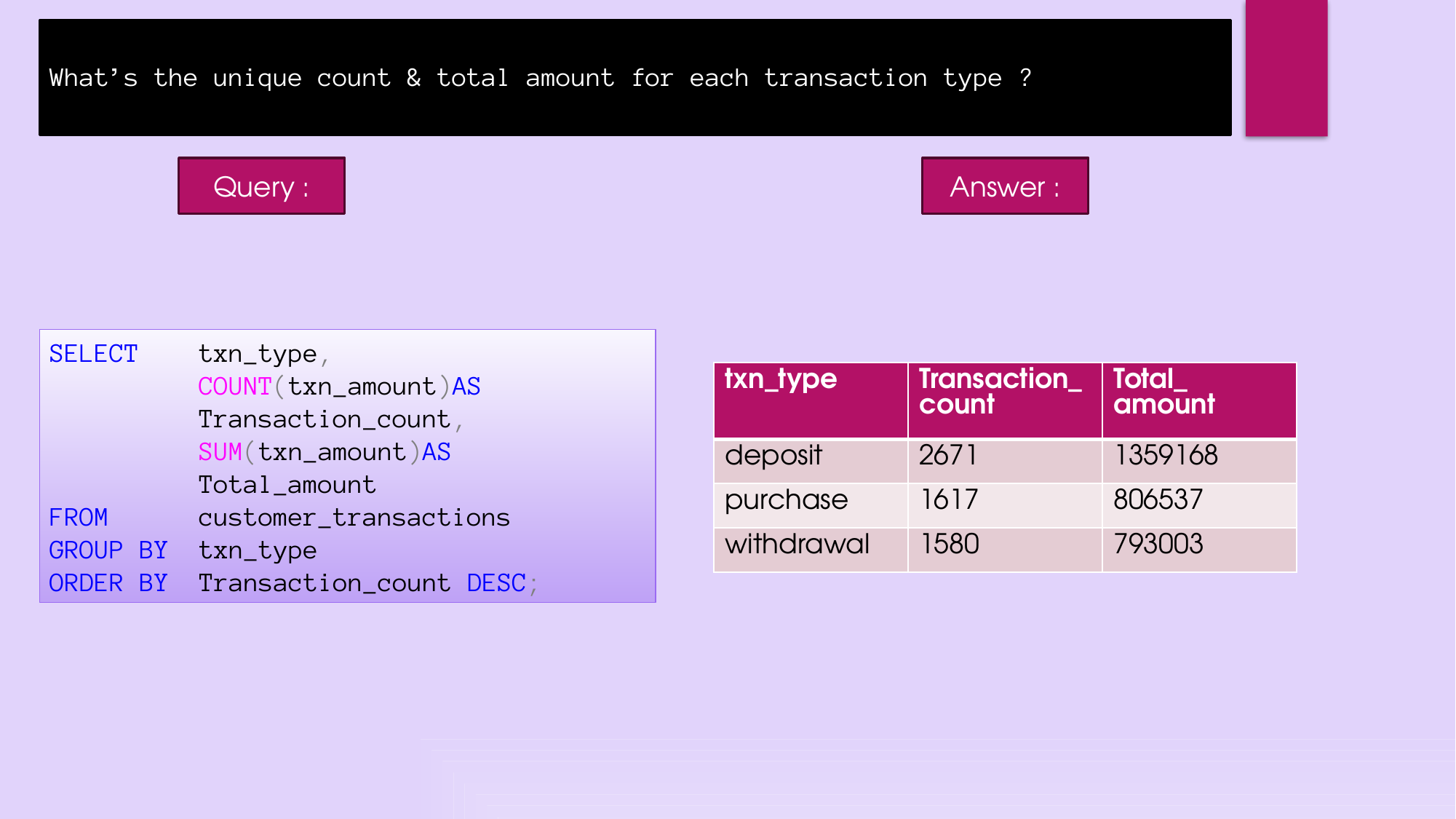

What’s the unique count & total amount for each transaction type ?
Query :
Answer :
SELECT    txn_type,
          COUNT(txn_amount)AS
          Transaction_count,
          SUM(txn_amount)AS
          Total_amount
FROM      customer_transactions
GROUP BY  txn_type
ORDER BY  Transaction_count DESC;
| txn\_type | Transaction\_ count | Total\_ amount |
| --- | --- | --- |
| deposit | 2671 | 1359168 |
| purchase | 1617 | 806537 |
| withdrawal | 1580 | 793003 |